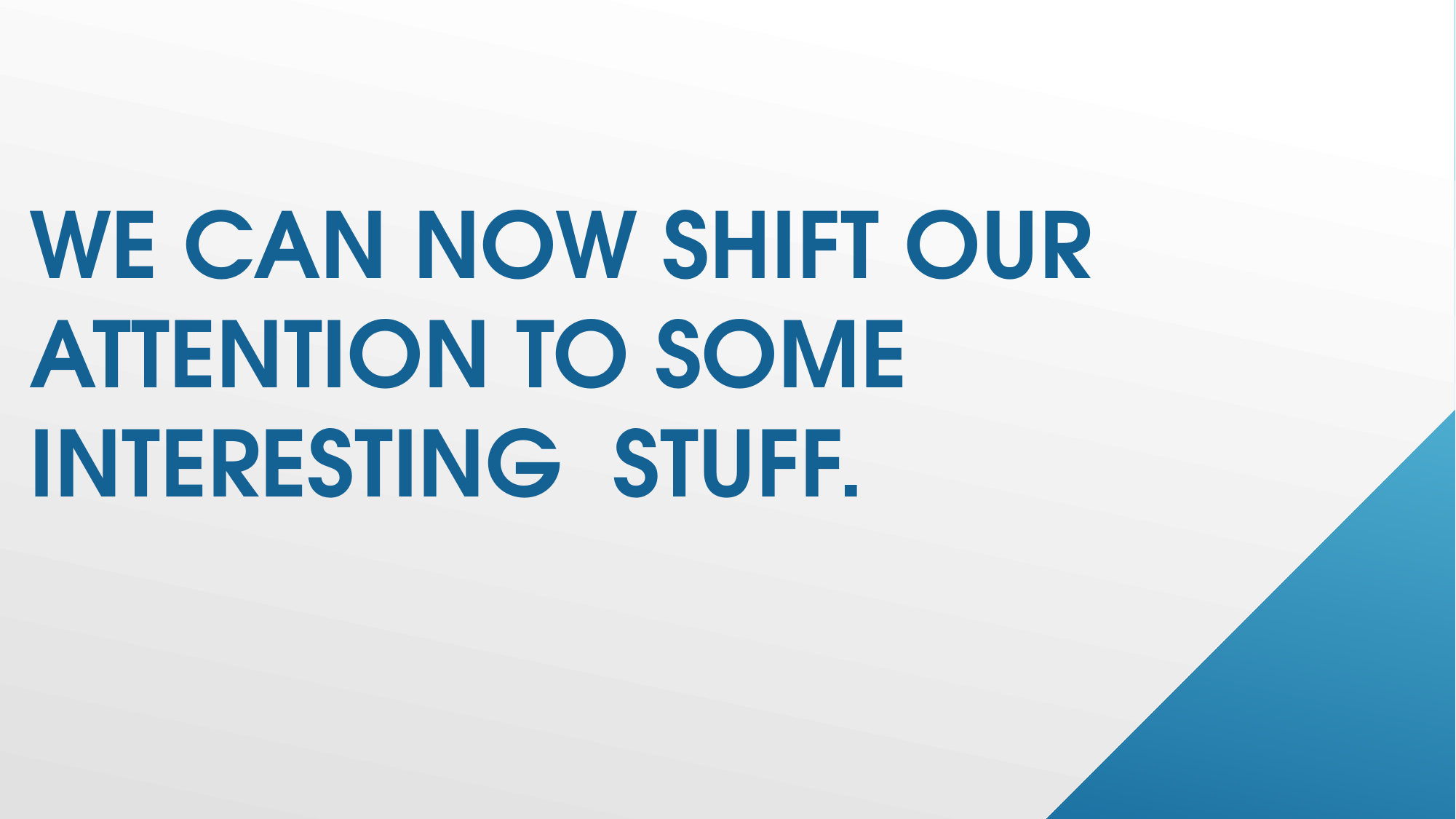

We can now shift our attention to some interesting  stuff.